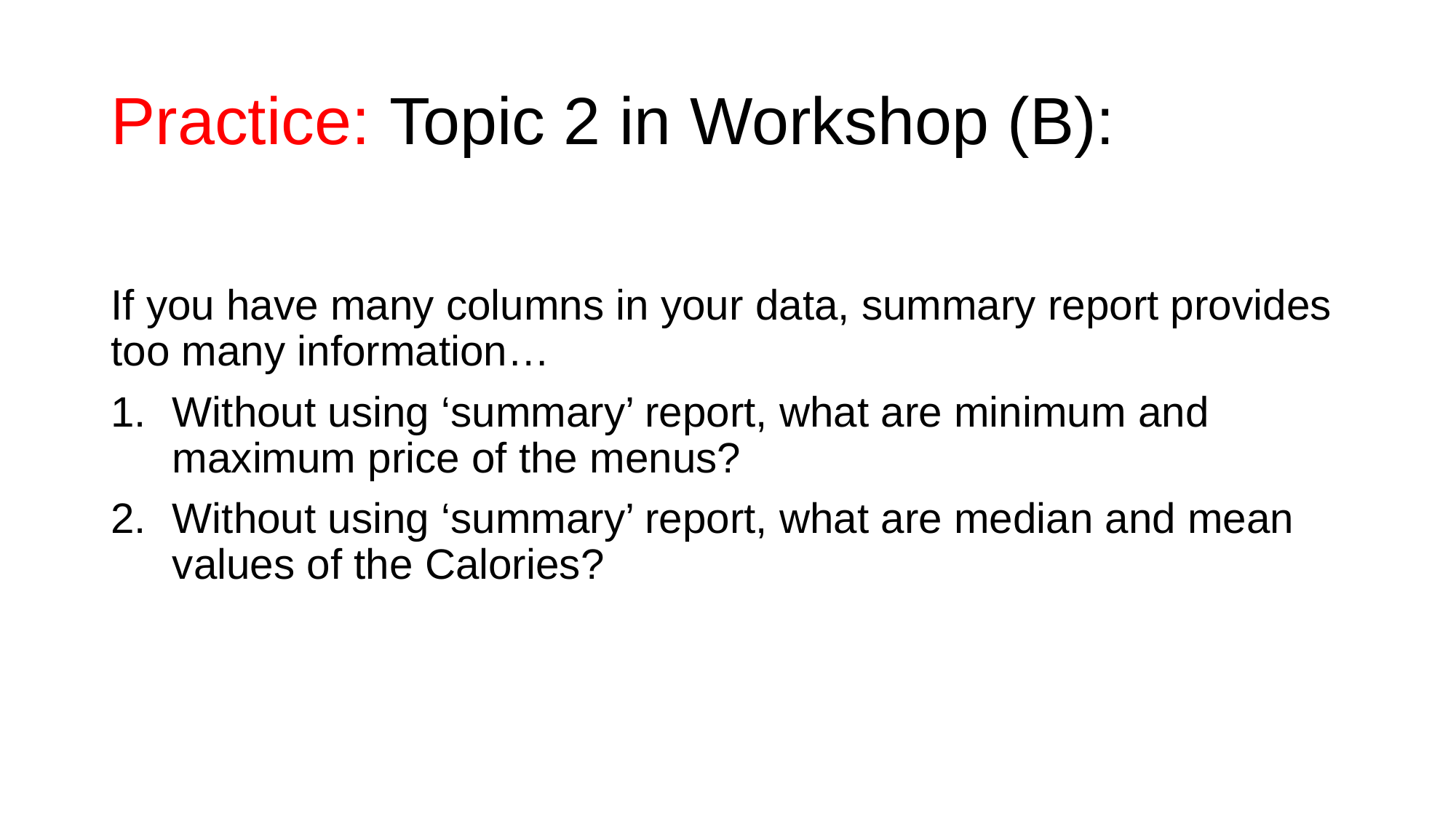

# Practice: Topic 2 in Workshop (B):
If you have many columns in your data, summary report provides too many information…
Without using ‘summary’ report, what are minimum and maximum price of the menus?
Without using ‘summary’ report, what are median and mean values of the Calories?